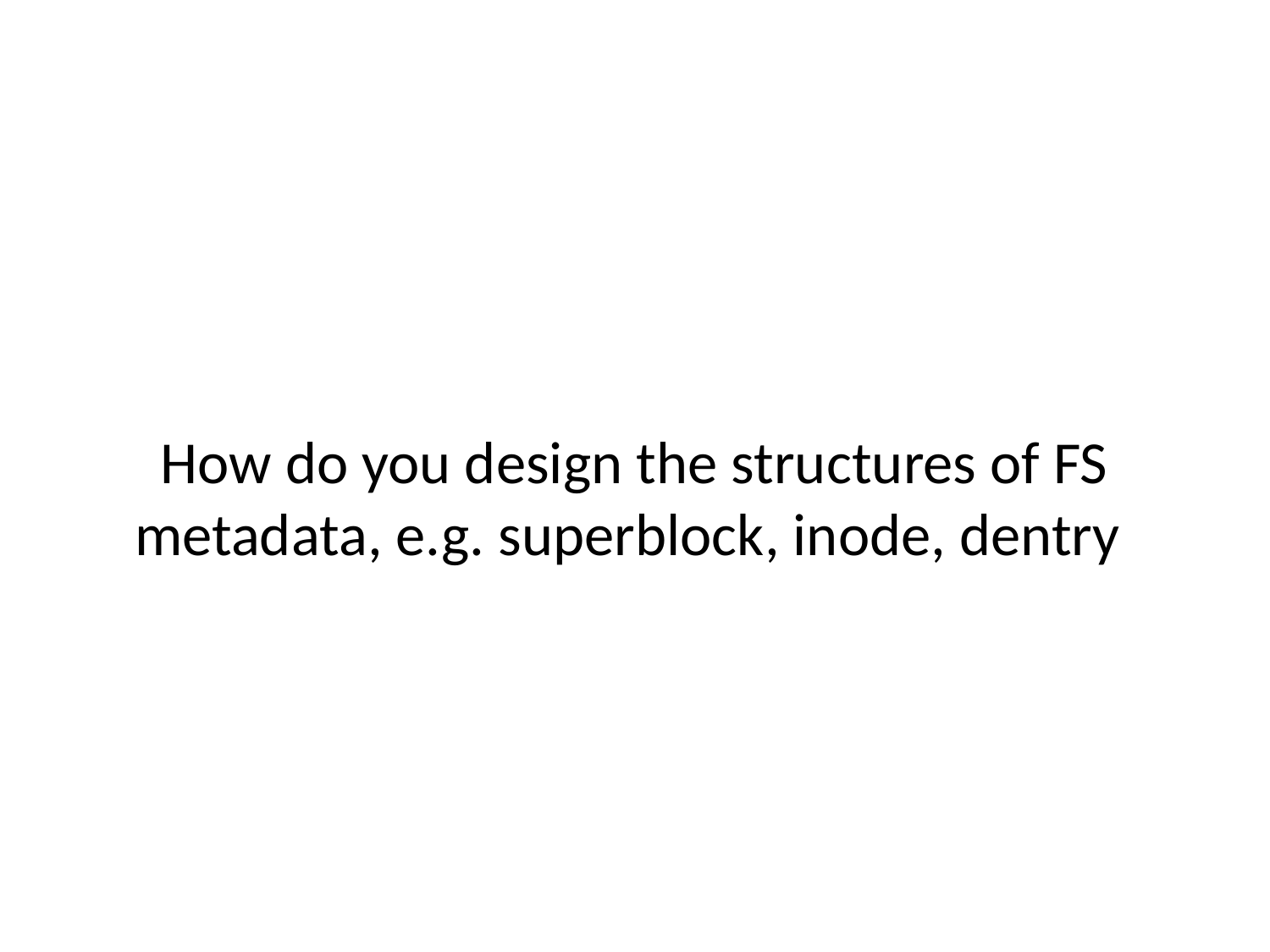

# How do you design the structures of FS metadata, e.g. superblock, inode, dentry